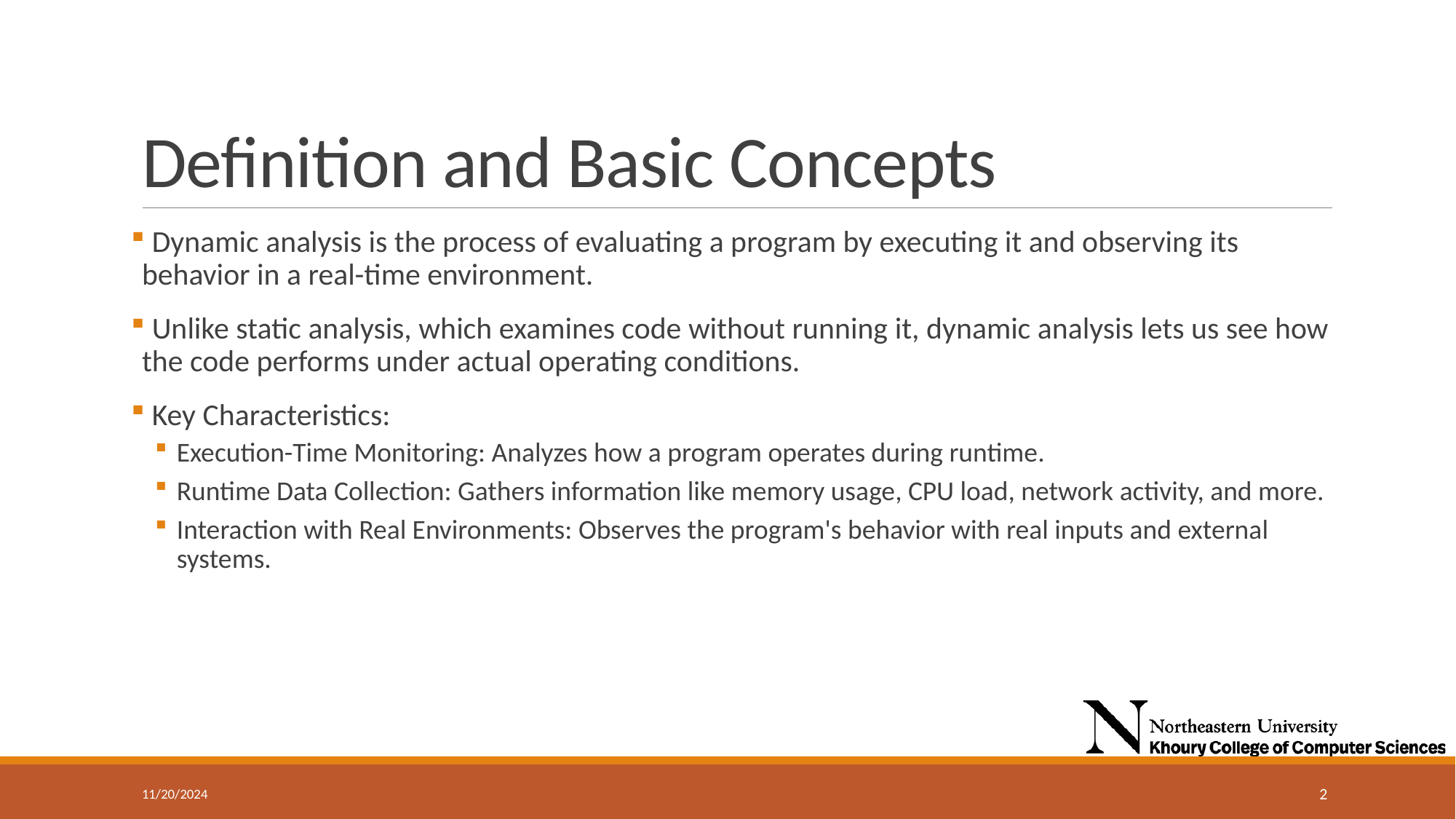

# Definition and Basic Concepts
 Dynamic analysis is the process of evaluating a program by executing it and observing its behavior in a real-time environment.
 Unlike static analysis, which examines code without running it, dynamic analysis lets us see how the code performs under actual operating conditions.
 Key Characteristics:
Execution-Time Monitoring: Analyzes how a program operates during runtime.
Runtime Data Collection: Gathers information like memory usage, CPU load, network activity, and more.
Interaction with Real Environments: Observes the program's behavior with real inputs and external systems.

11/20/2024
2